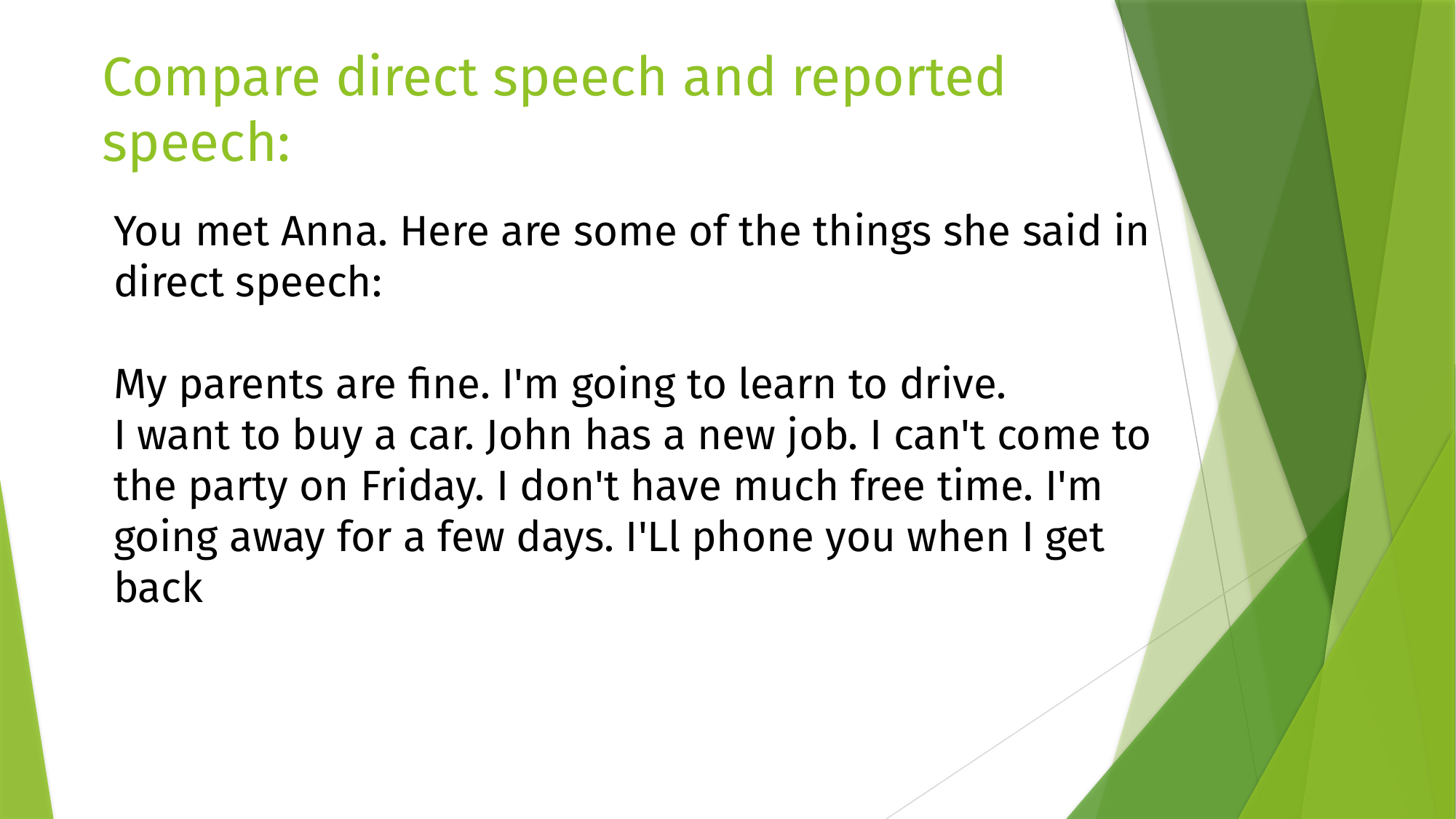

# Compare direct speech and reported speech:
You met Anna. Here are some of the things she said in direct speech:

My parents are fine. I'm going to learn to drive.
I want to buy a car. John has a new job. I can't come to the party on Friday. I don't have much free time. I'm going away for a few days. I'Ll phone you when I get back